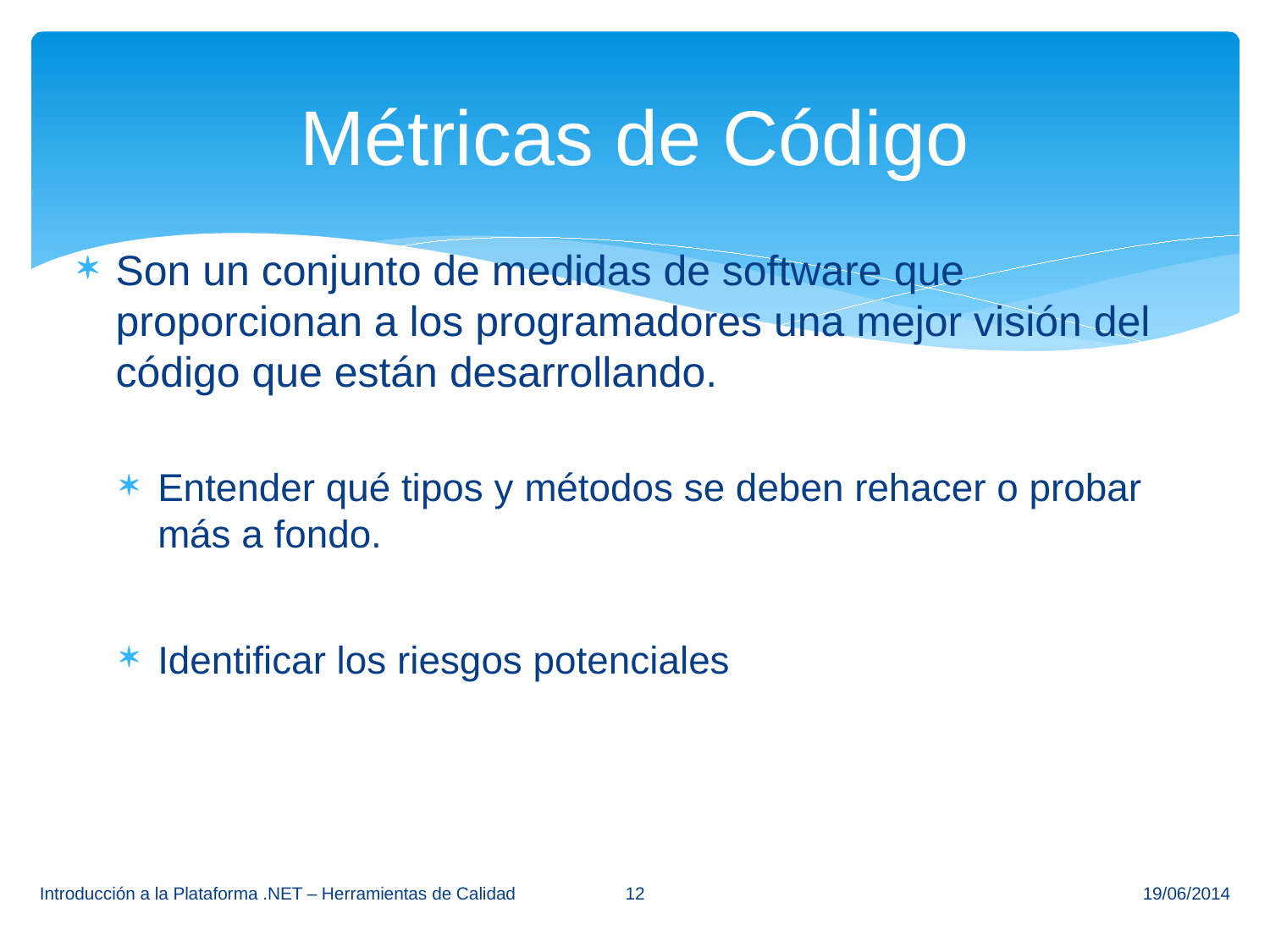

# Métricas de Código
Son un conjunto de medidas de software que proporcionan a los programadores una mejor visión del código que están desarrollando.

Entender qué tipos y métodos se deben rehacer o probar más a fondo.

Identificar los riesgos potenciales
12
Introducción a la Plataforma .NET – Herramientas de Calidad
19/06/2014